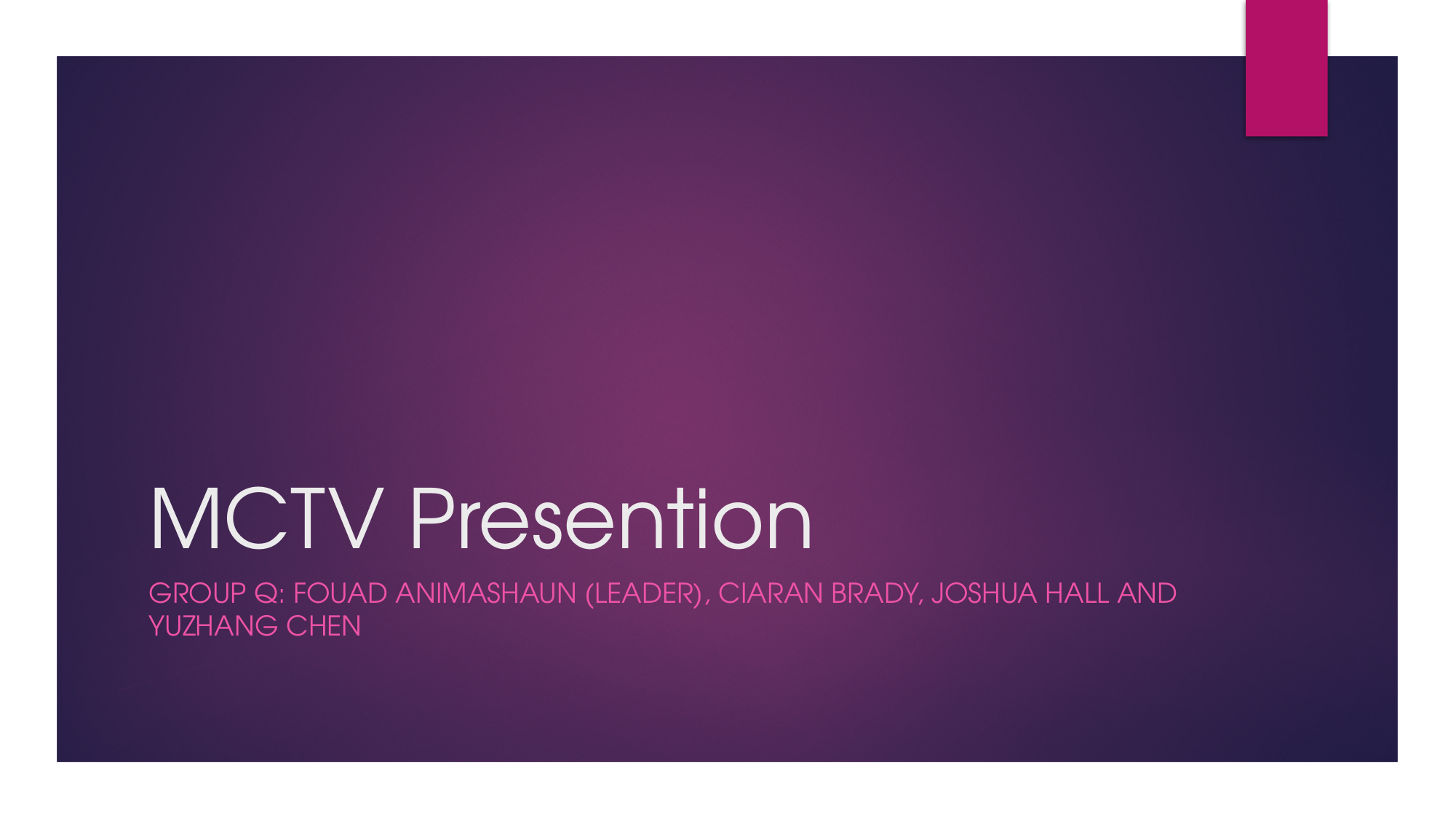

# MCTV Presention
Group Q: Fouad Animashaun (Leader), Ciaran brady, Joshua Hall and Yuzhang Chen